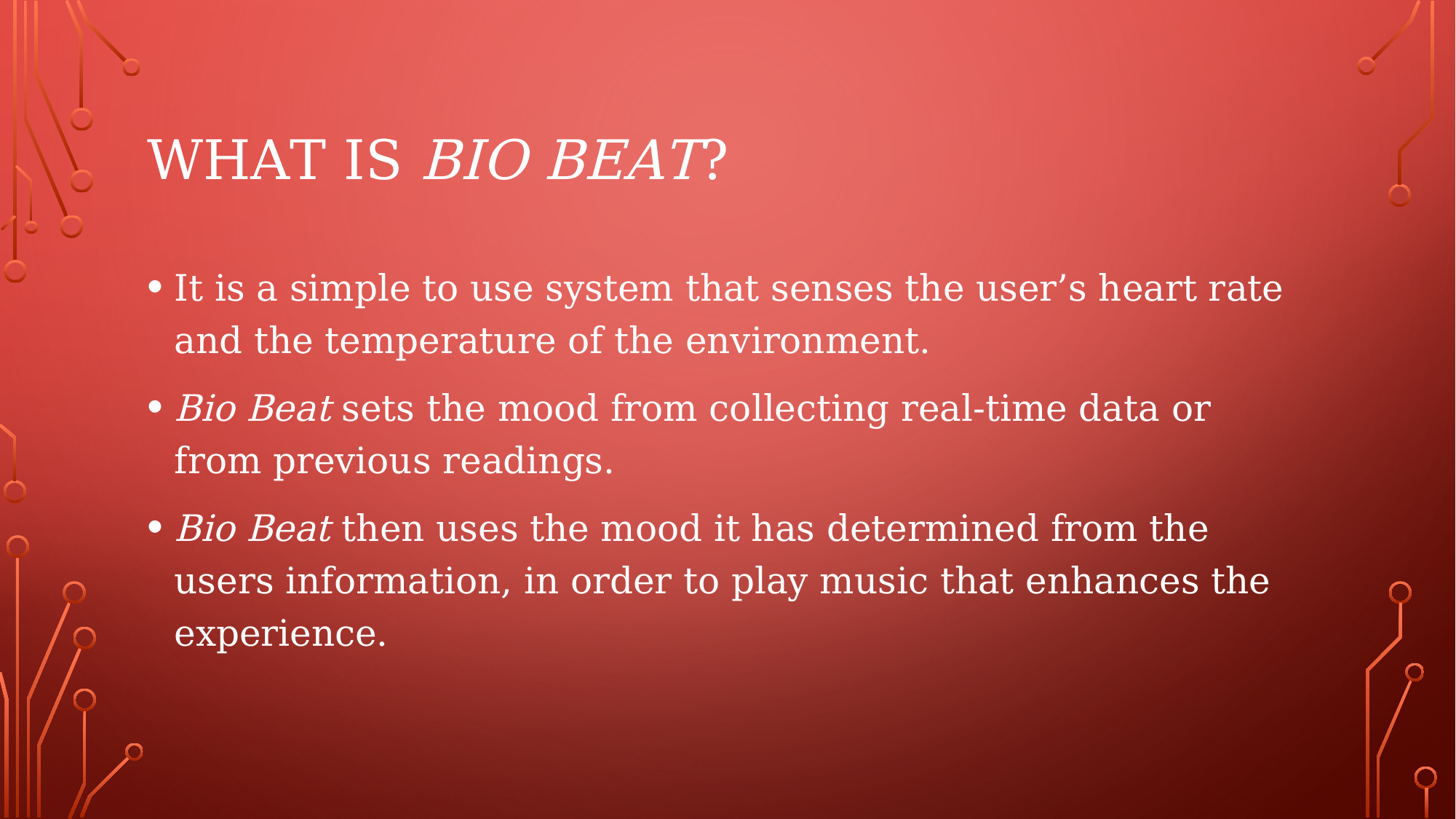

# What is Bio Beat?
It is a simple to use system that senses the user’s heart rate and the temperature of the environment.
Bio Beat sets the mood from collecting real-time data or from previous readings.
Bio Beat then uses the mood it has determined from the users information, in order to play music that enhances the experience.